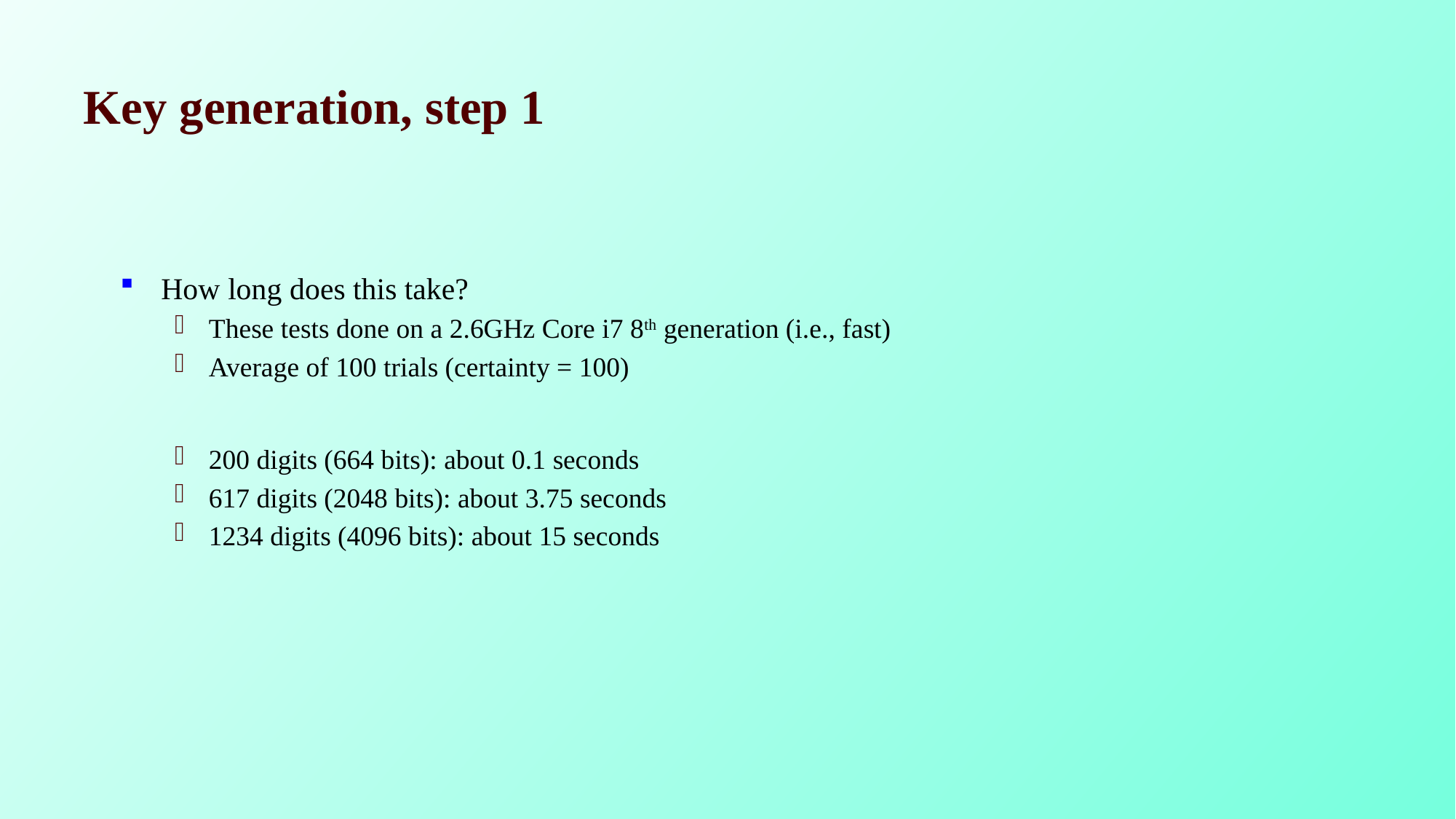

# Key generation, step 1
How long does this take?
These tests done on a 2.6GHz Core i7 8th generation (i.e., fast)
Average of 100 trials (certainty = 100)

200 digits (664 bits): about 0.1 seconds
617 digits (2048 bits): about 3.75 seconds
1234 digits (4096 bits): about 15 seconds
74